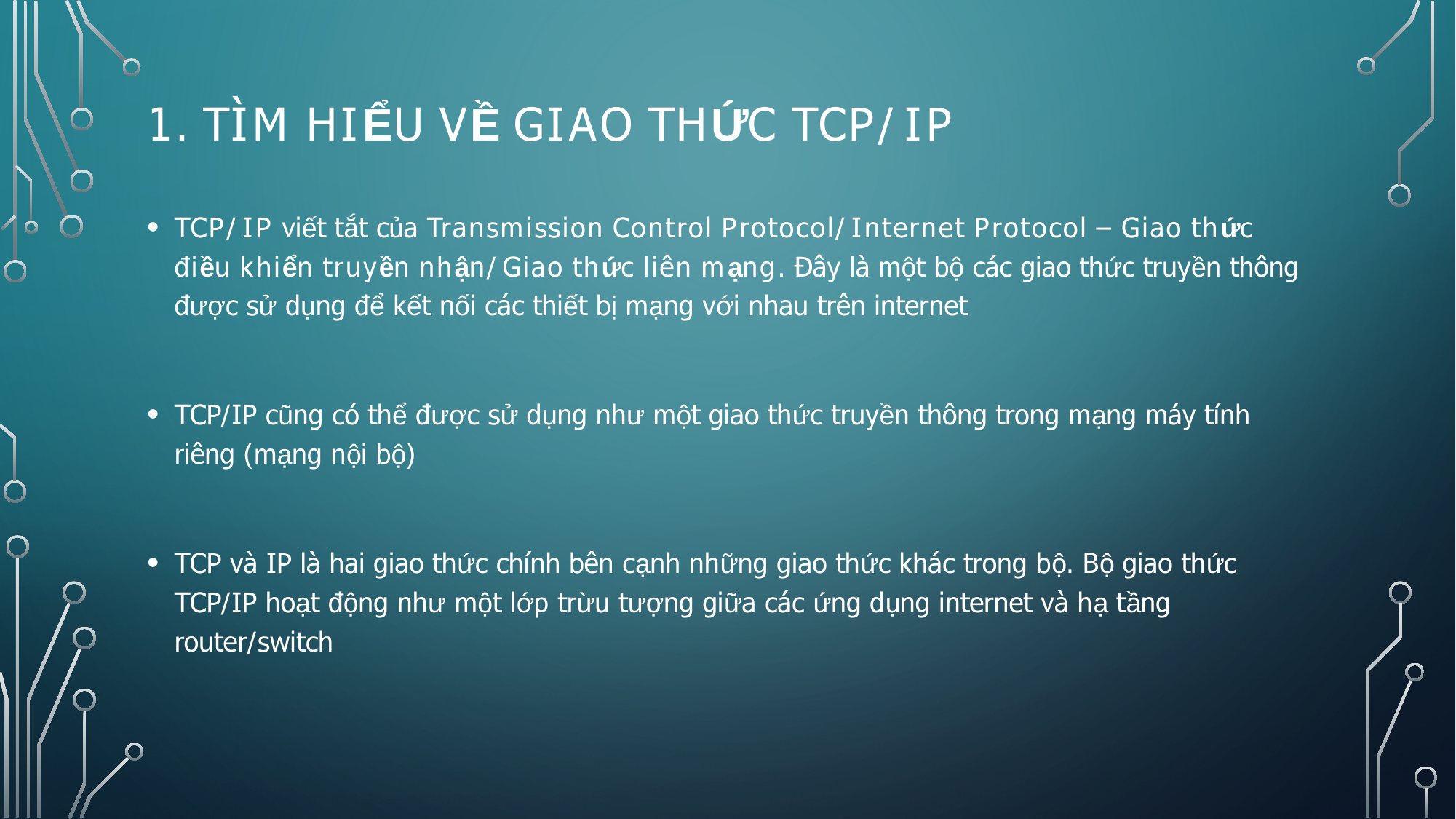

# 1. Tìm hiểu về giao thức TCP/IP
TCP/IP viết tắt của Transmission Control Protocol/Internet Protocol – Giao thức điều khiển truyền nhận/Giao thức liên mạng. Đây là một bộ các giao thức truyền thông được sử dụng để kết nối các thiết bị mạng với nhau trên internet

TCP/IP cũng có thể được sử dụng như một giao thức truyền thông trong mạng máy tính riêng (mạng nội bộ)

TCP và IP là hai giao thức chính bên cạnh những giao thức khác trong bộ. Bộ giao thức TCP/IP hoạt động như một lớp trừu tượng giữa các ứng dụng internet và hạ tầng router/switch